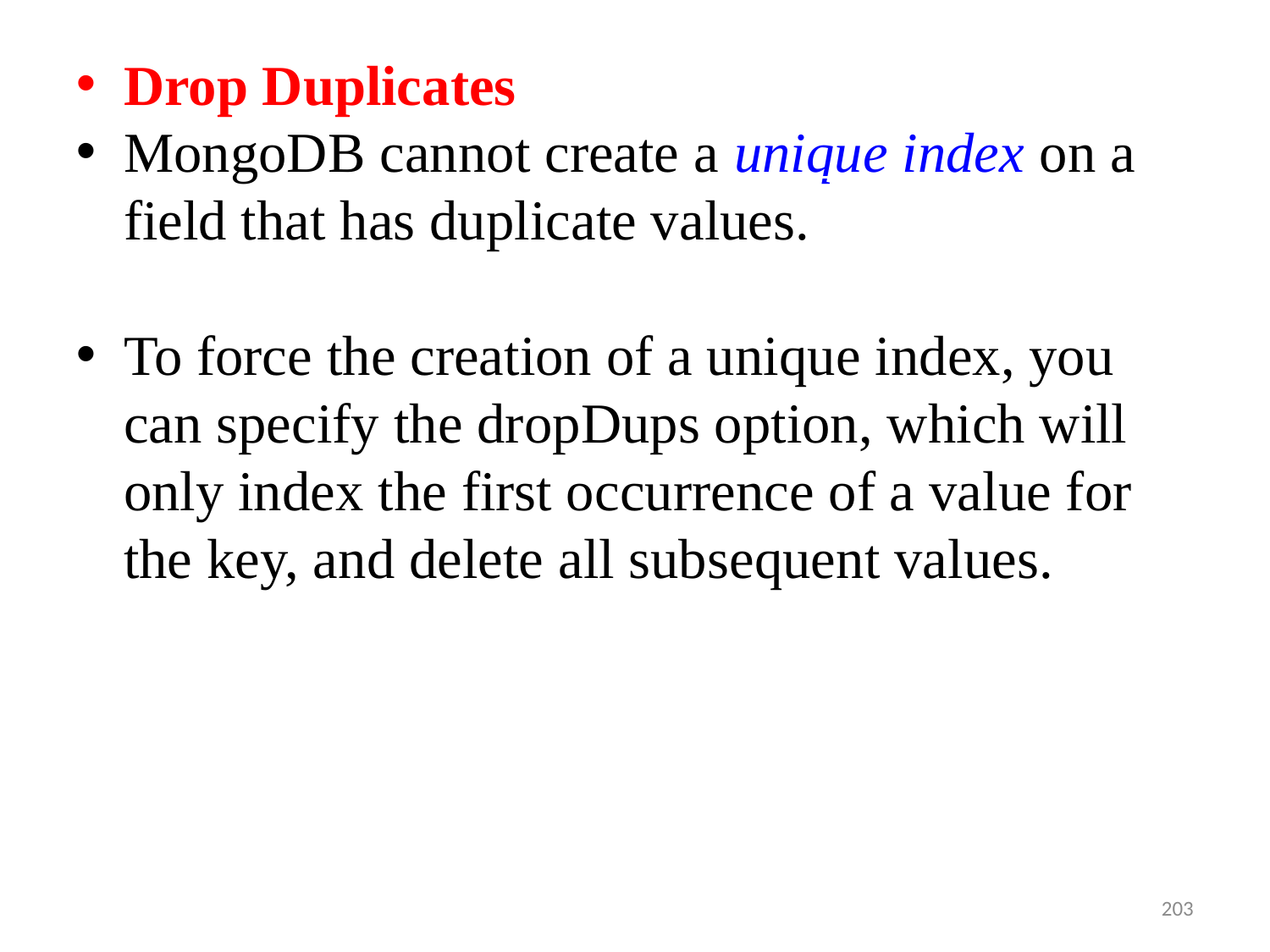

Drop Duplicates
MongoDB cannot create a unique index on a field that has duplicate values.

To force the creation of a unique index, you can specify the dropDups option, which will only index the first occurrence of a value for the key, and delete all subsequent values.

203